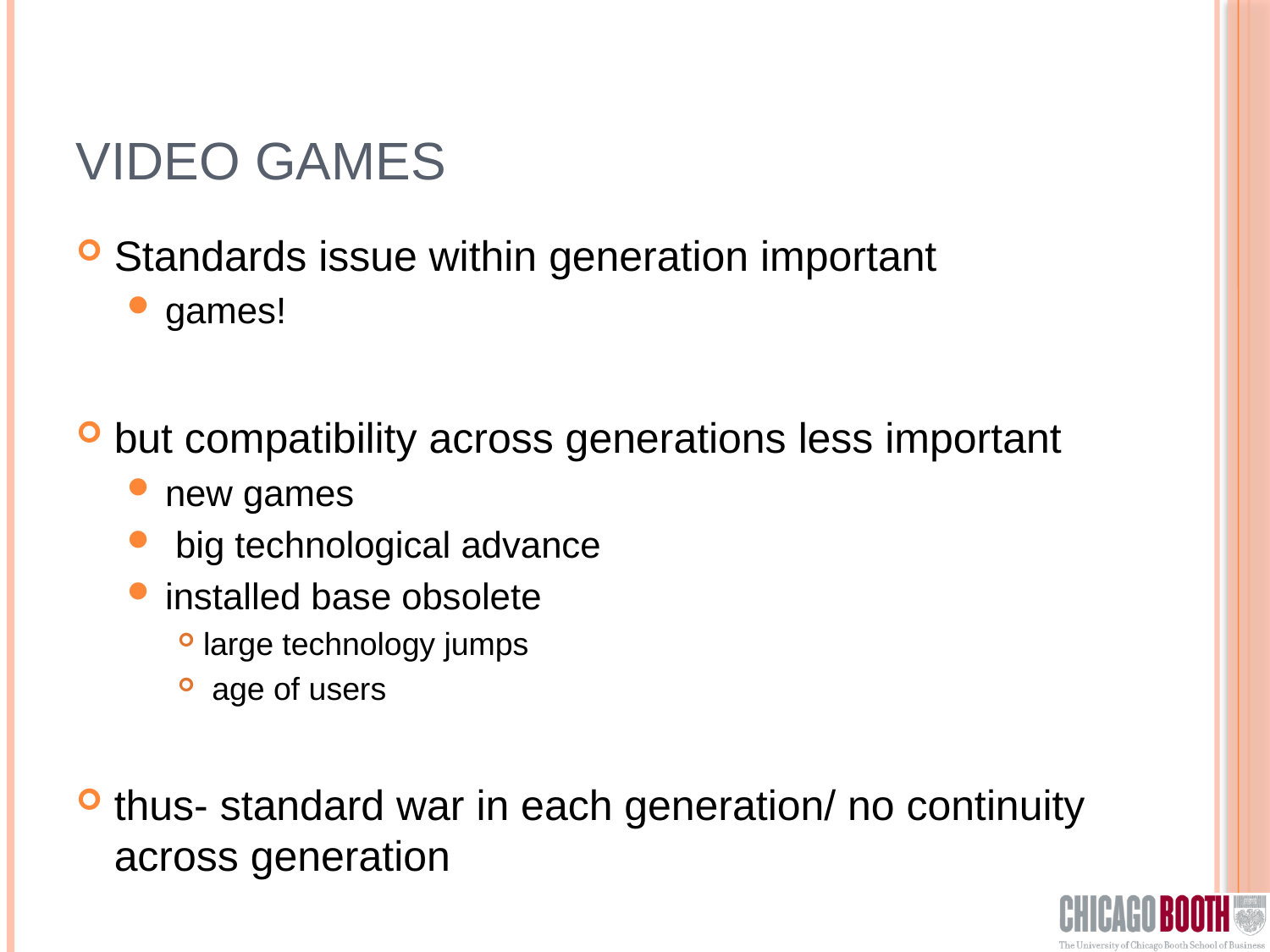

# Video Games
Standards issue within generation important
games!

but compatibility across generations less important
new games
 big technological advance
installed base obsolete
large technology jumps
 age of users

thus- standard war in each generation/ no continuity across generation